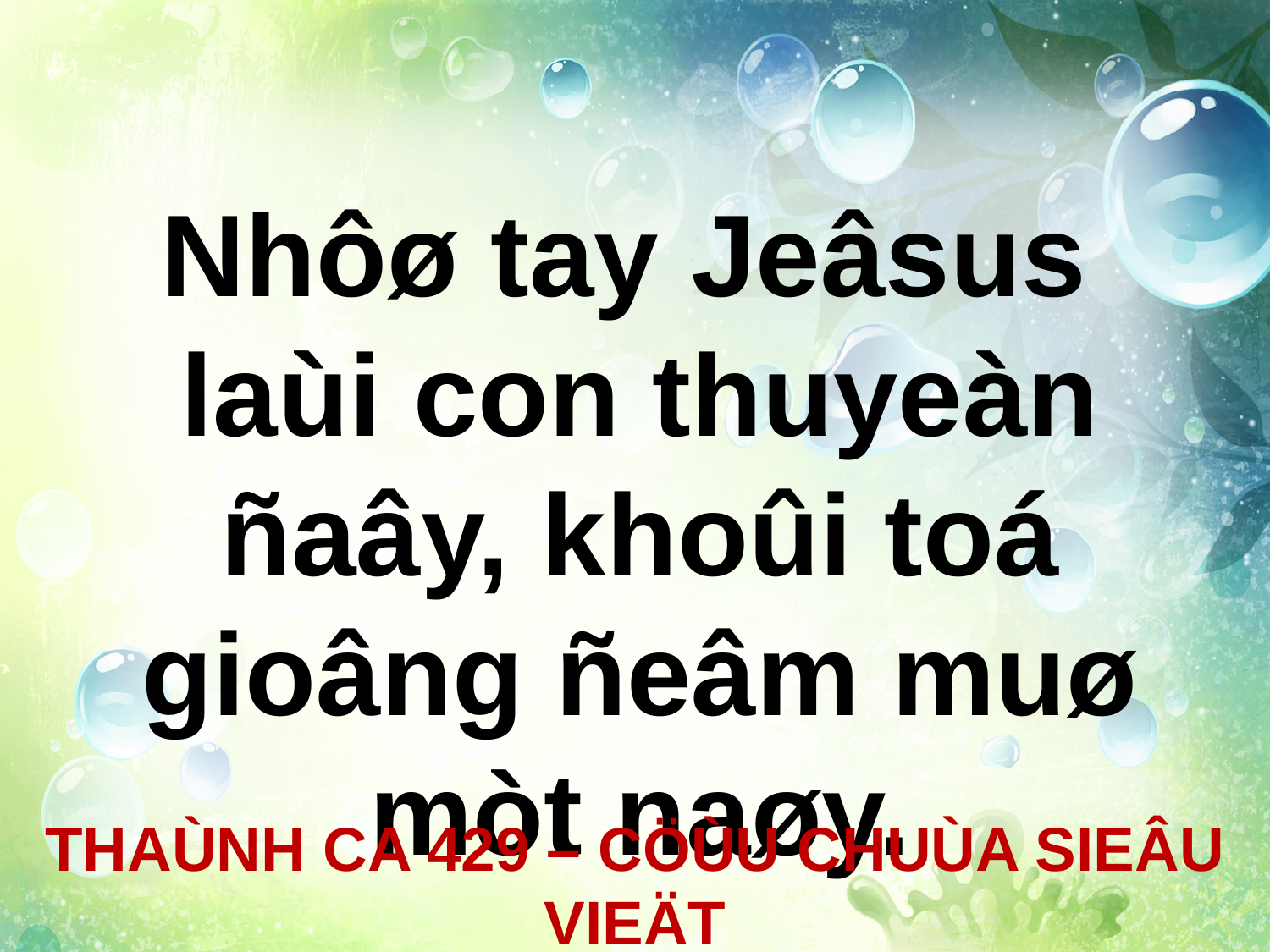

Nhôø tay Jeâsus
laùi con thuyeàn ñaây, khoûi toá gioâng ñeâm muø mòt naøy.
THAÙNH CA 429 – CÖÙU CHUÙA SIEÂU VIEÄT